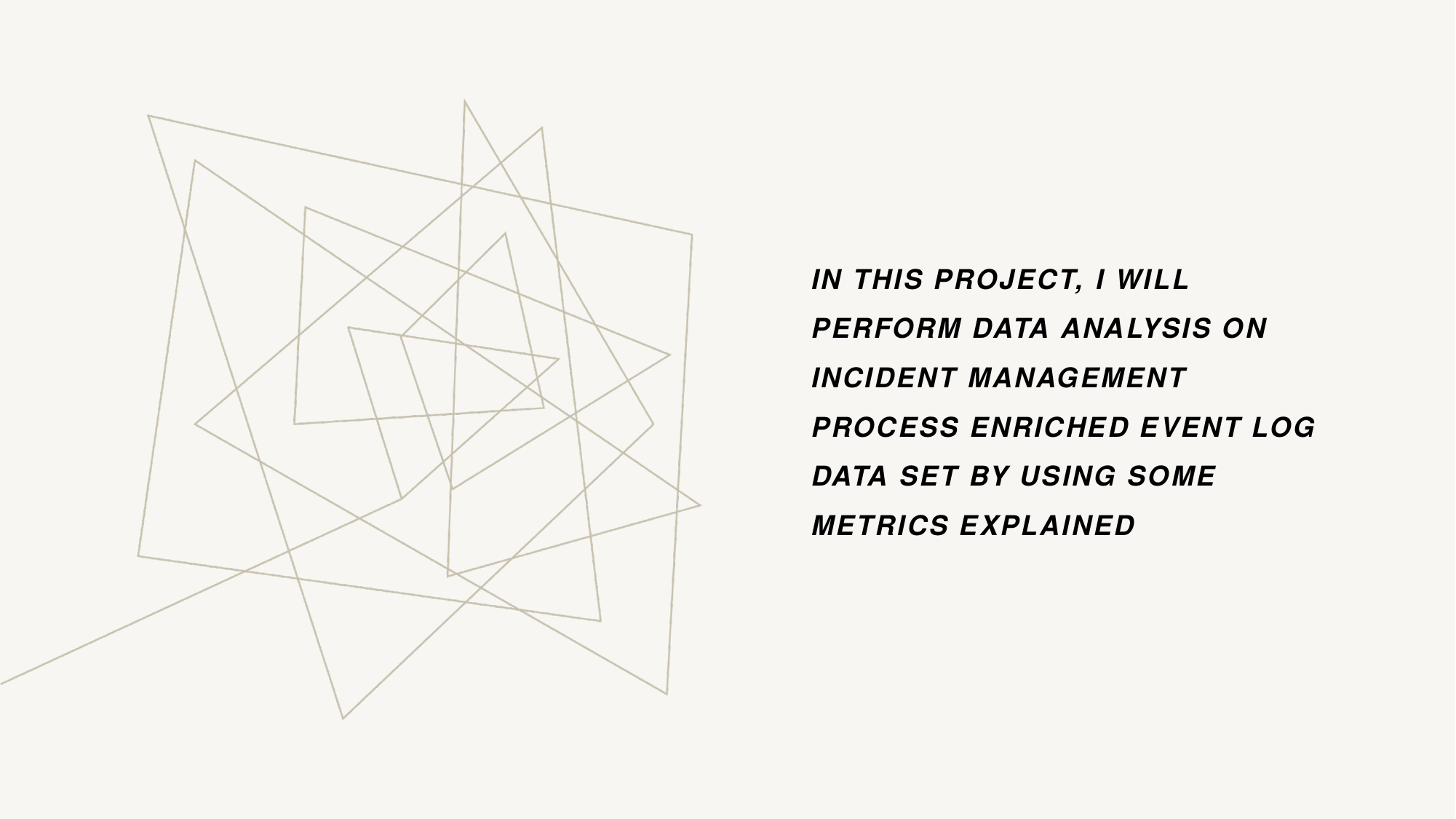

# In this project, I will perform Data Analysis on Incident management process enriched event log Data Set by using some metrics explained